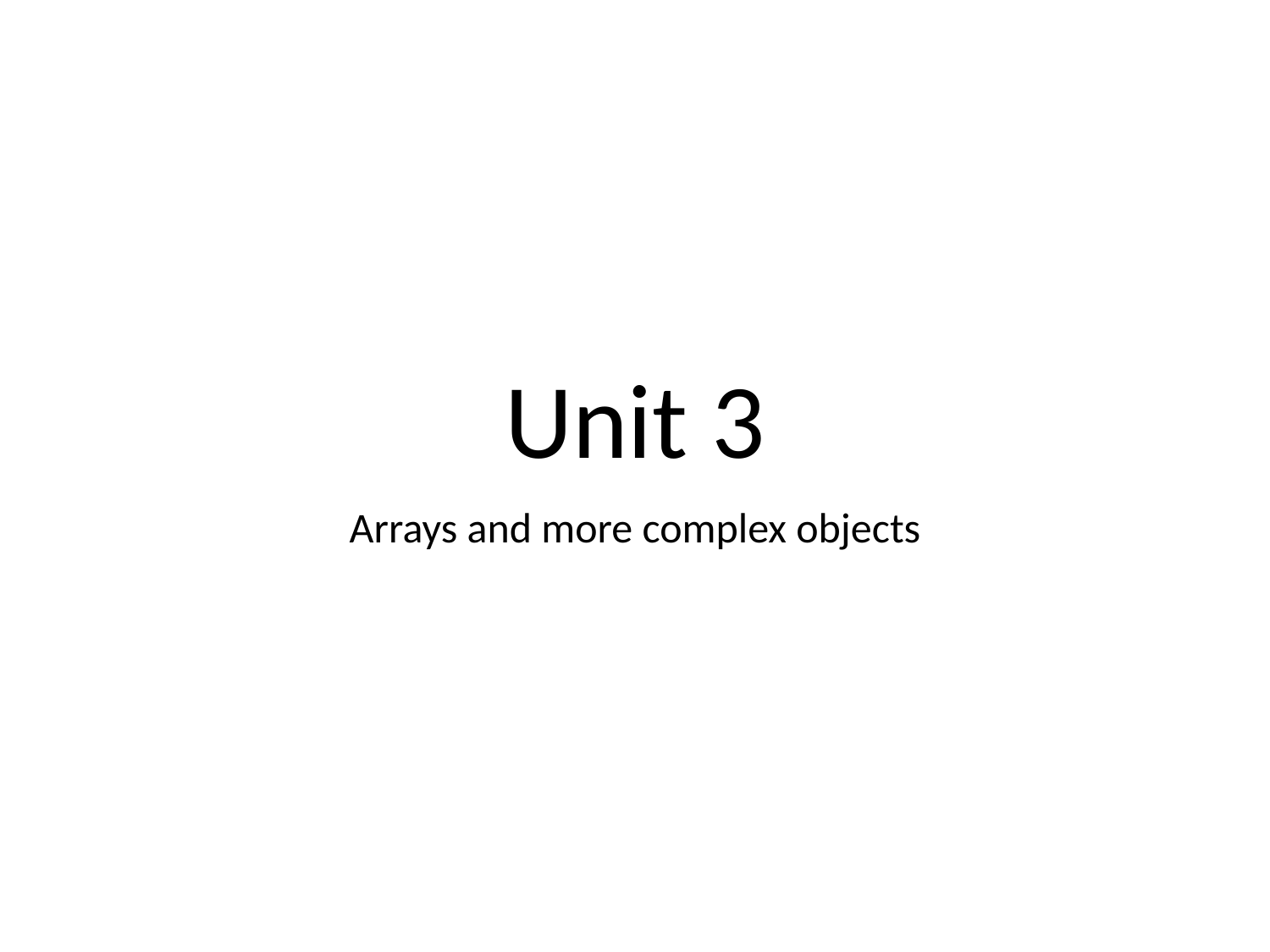

# Unit 3
Arrays and more complex objects